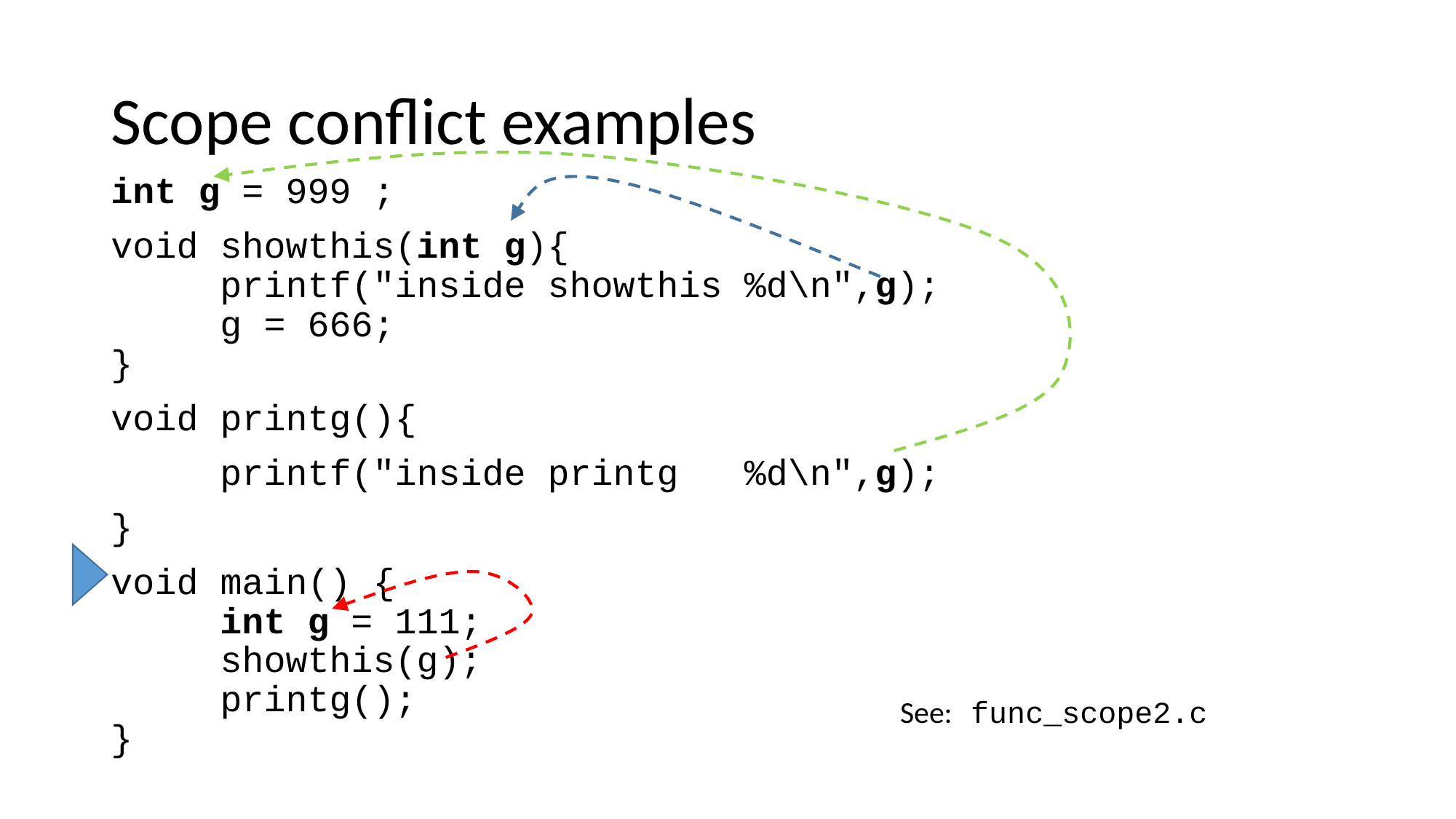

# Scope conflict examples

int g = 999 ;
void showthis(int g){
	printf("inside showthis %d\n",g);
	g = 666;
}
void printg(){
	printf("inside printg   %d\n",g);
}
void main() {
     int g = 111;
     showthis(g);
     printg();
}

See: func_scope2.c